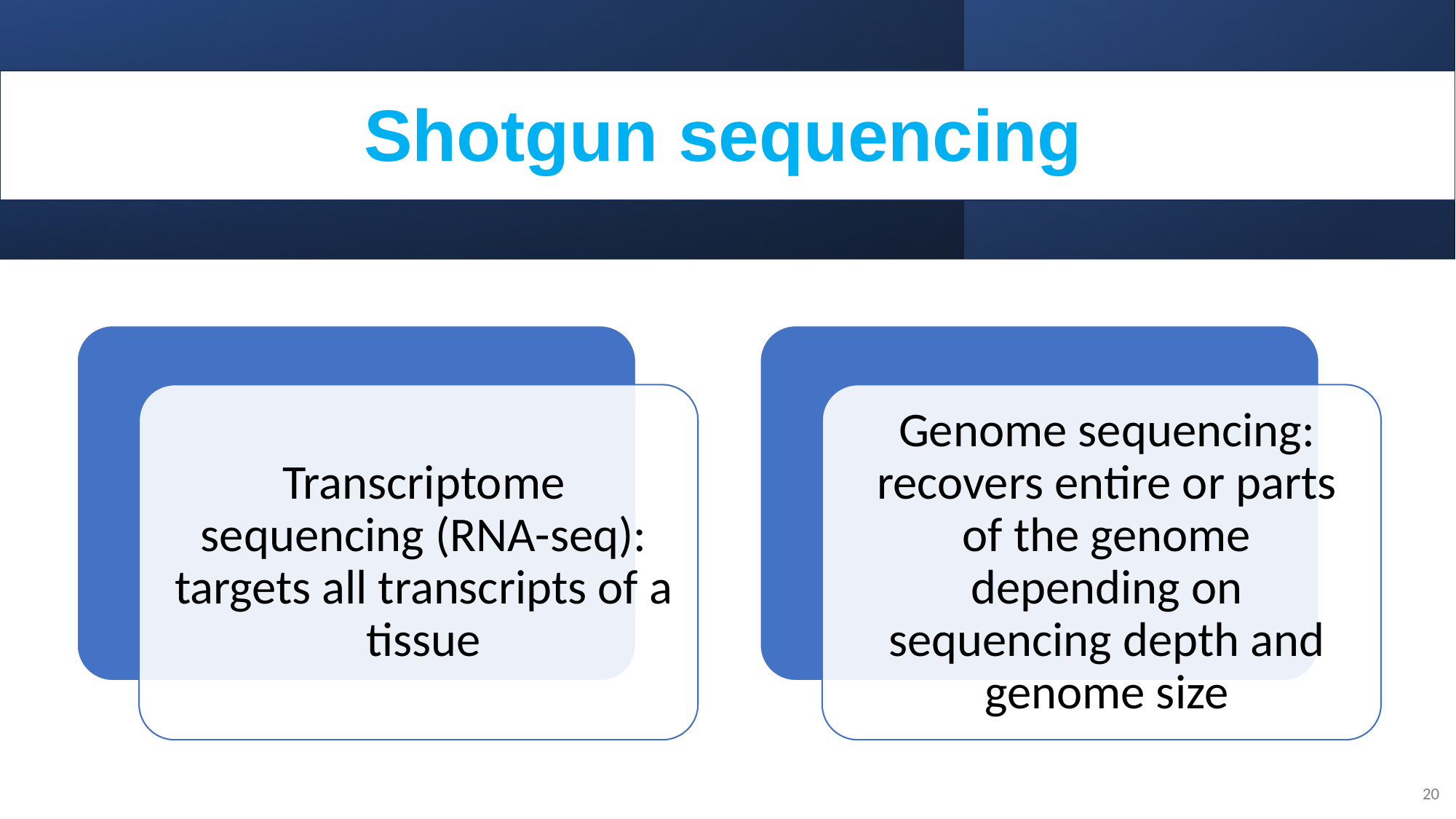

Shotgun sequencing

Shotgun sequencing
Transcriptome sequencing (RNA-seq): targets all transcripts of a tissue
Genome sequencing: recovers entire or parts of the genome depending on sequencing depth and genome size
20